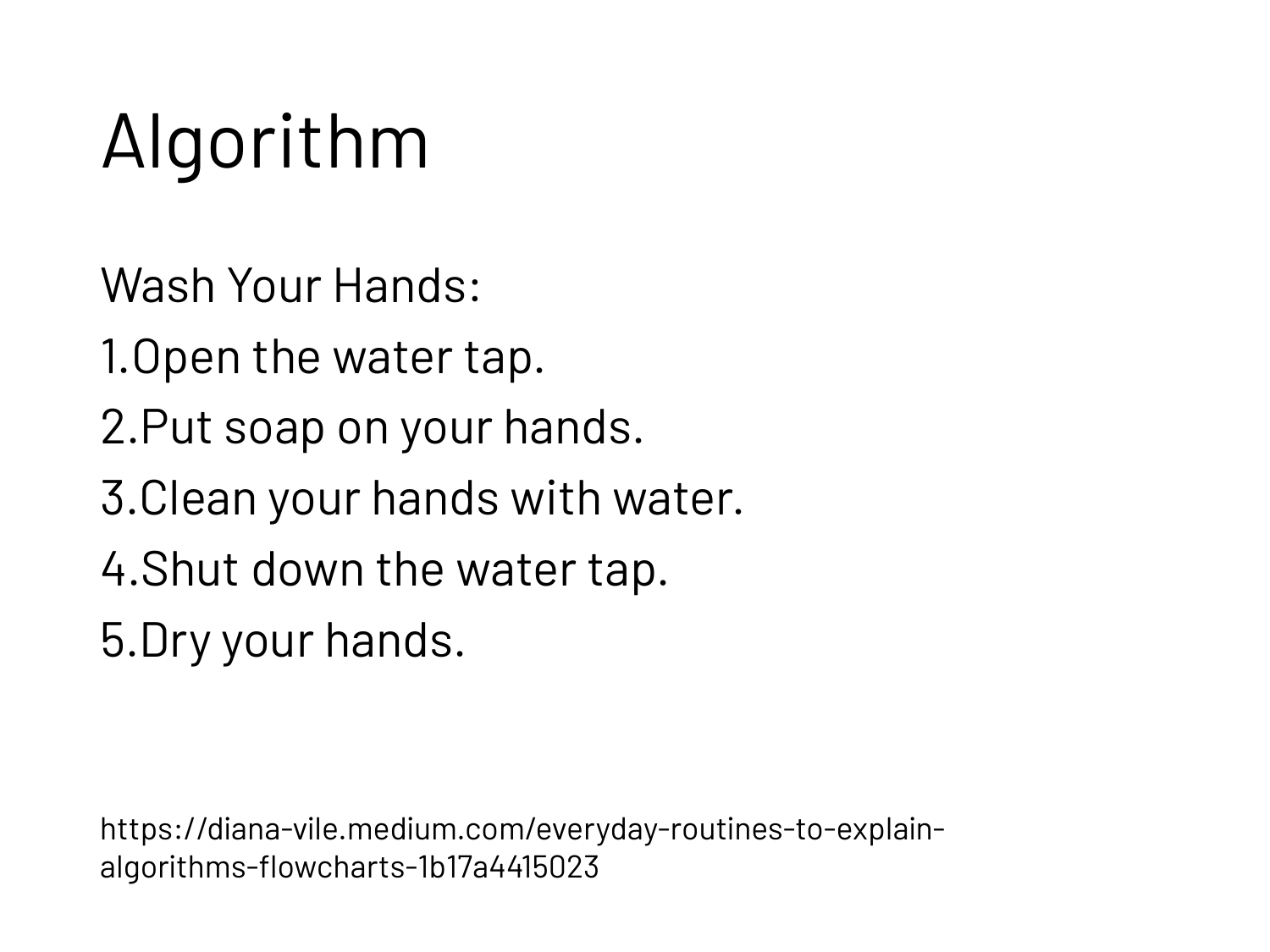

# Algorithm
Wash Your Hands:
Open the water tap.
Put soap on your hands.
Clean your hands with water.
Shut down the water tap.
Dry your hands.
https://diana-vile.medium.com/everyday-routines-to-explain-algorithms-flowcharts-1b17a4415023